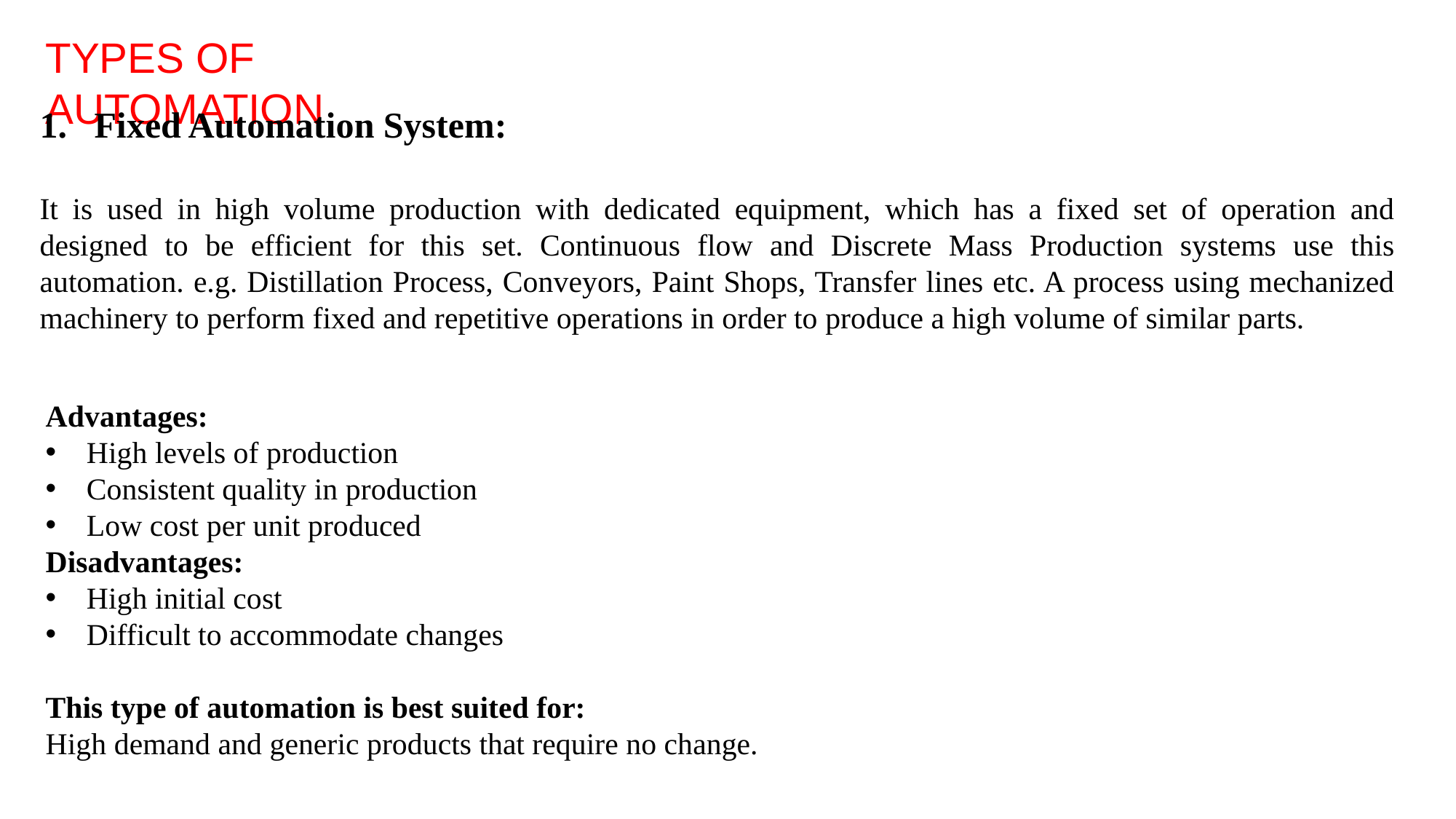

TYPES OF AUTOMATION
Fixed Automation System:

It is used in high volume production with dedicated equipment, which has a fixed set of operation and designed to be efficient for this set. Continuous flow and Discrete Mass Production systems use this automation. e.g. Distillation Process, Conveyors, Paint Shops, Transfer lines etc. A process using mechanized machinery to perform fixed and repetitive operations in order to produce a high volume of similar parts.
Advantages:
High levels of production
Consistent quality in production
Low cost per unit produced
Disadvantages:
High initial cost
Difficult to accommodate changes

This type of automation is best suited for:
High demand and generic products that require no change.

15